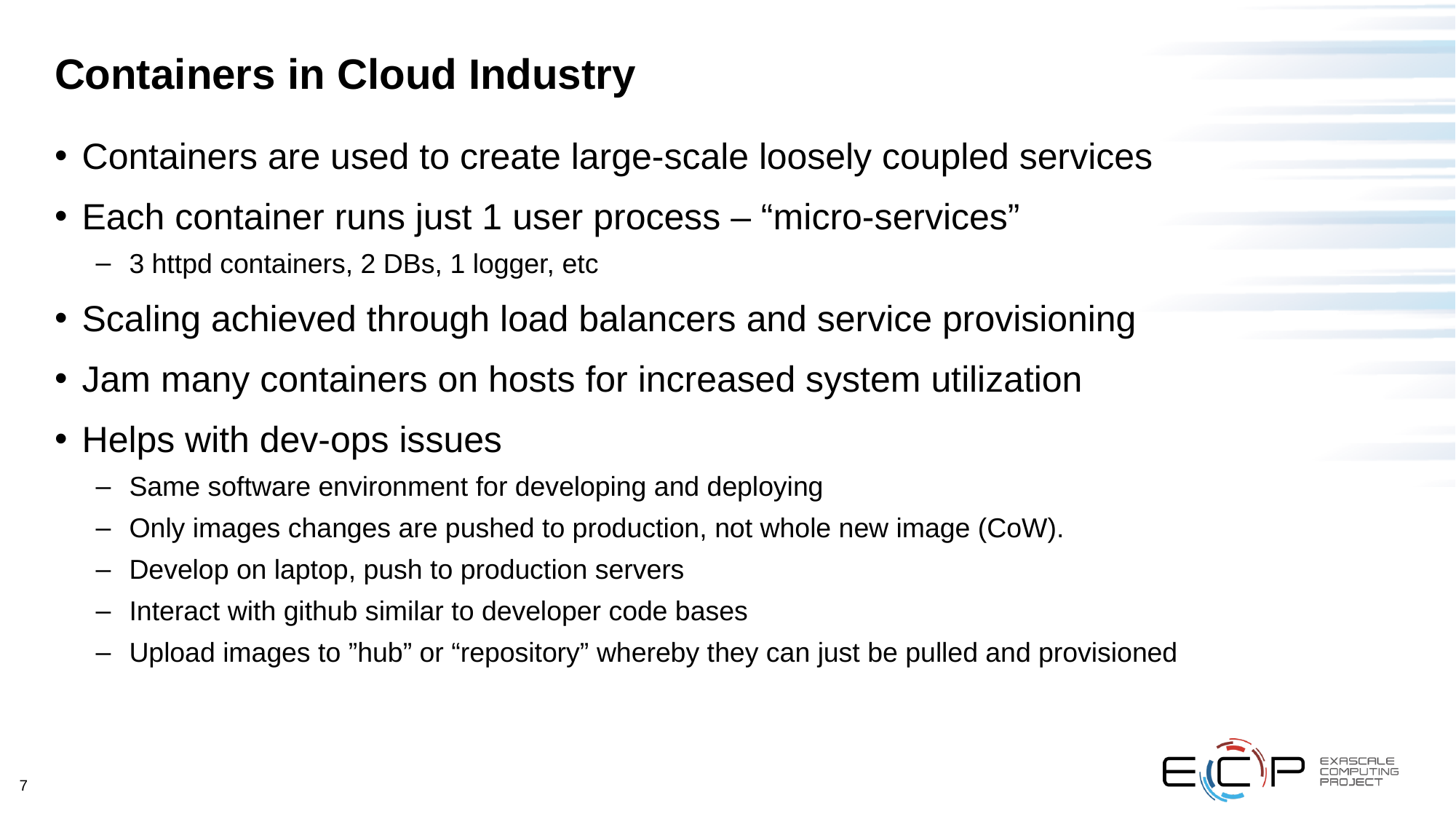

# Containers in Cloud Industry
Containers are used to create large-scale loosely coupled services
Each container runs just 1 user process – “micro-services”
3 httpd containers, 2 DBs, 1 logger, etc
Scaling achieved through load balancers and service provisioning
Jam many containers on hosts for increased system utilization
Helps with dev-ops issues
Same software environment for developing and deploying
Only images changes are pushed to production, not whole new image (CoW).
Develop on laptop, push to production servers
Interact with github similar to developer code bases
Upload images to ”hub” or “repository” whereby they can just be pulled and provisioned